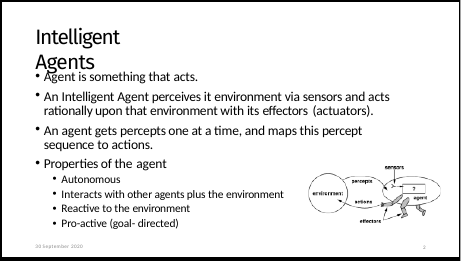

# Intelligent Agents
Agent is something that acts.
An Intelligent Agent perceives it environment via sensors and acts  rationally upon that environment with its effectors (actuators).
An agent gets percepts one at a time, and maps this percept  sequence to actions.
Properties of the agent
Autonomous
Interacts with other agents plus the environment
Reactive to the environment
Pro-active (goal- directed)

30 September 2020
2